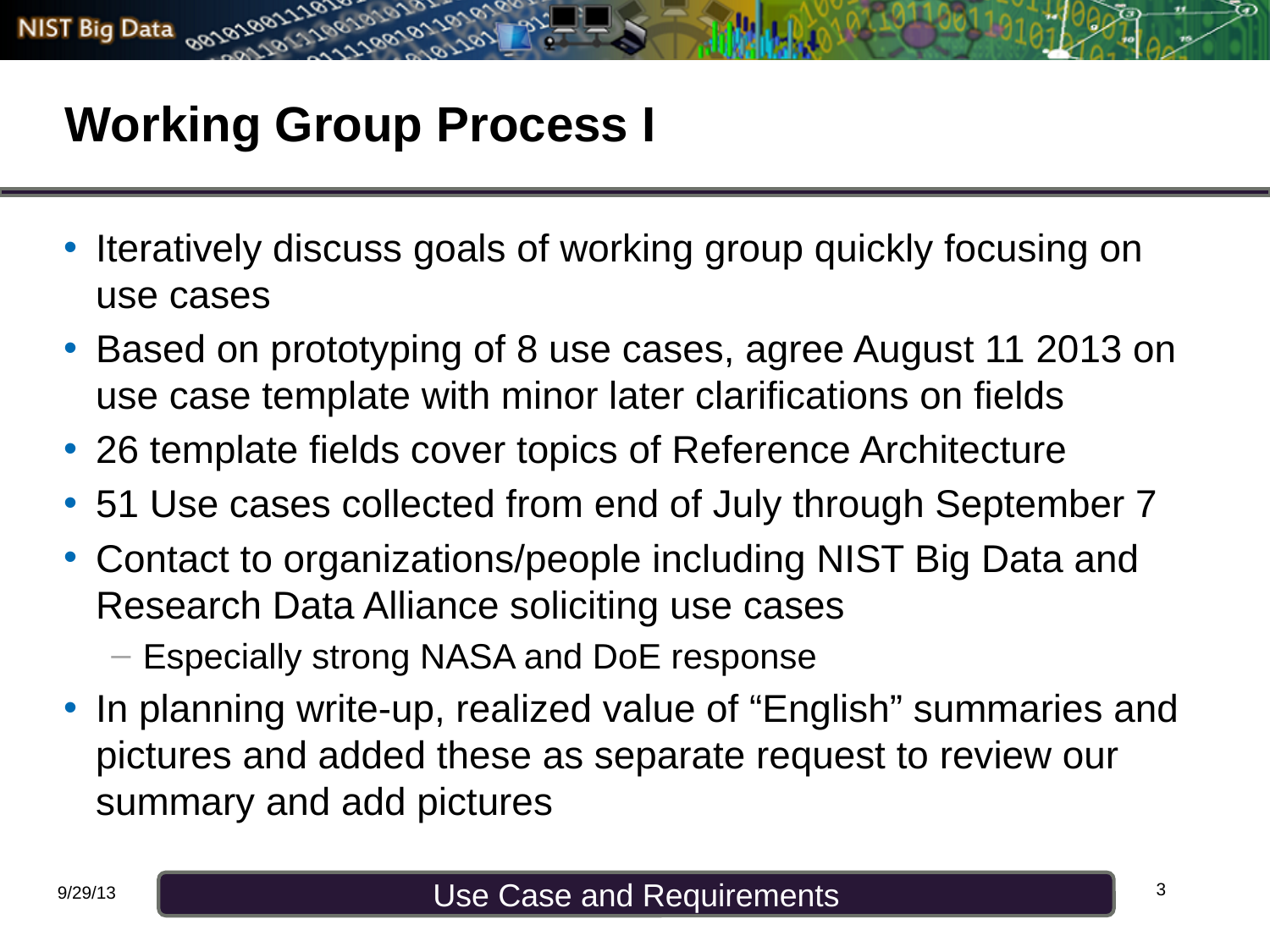

# Working Group Process I
Iteratively discuss goals of working group quickly focusing on use cases
Based on prototyping of 8 use cases, agree August 11 2013 on use case template with minor later clarifications on fields
26 template fields cover topics of Reference Architecture
51 Use cases collected from end of July through September 7
Contact to organizations/people including NIST Big Data and Research Data Alliance soliciting use cases
Especially strong NASA and DoE response
In planning write-up, realized value of “English” summaries and pictures and added these as separate request to review our summary and add pictures
3